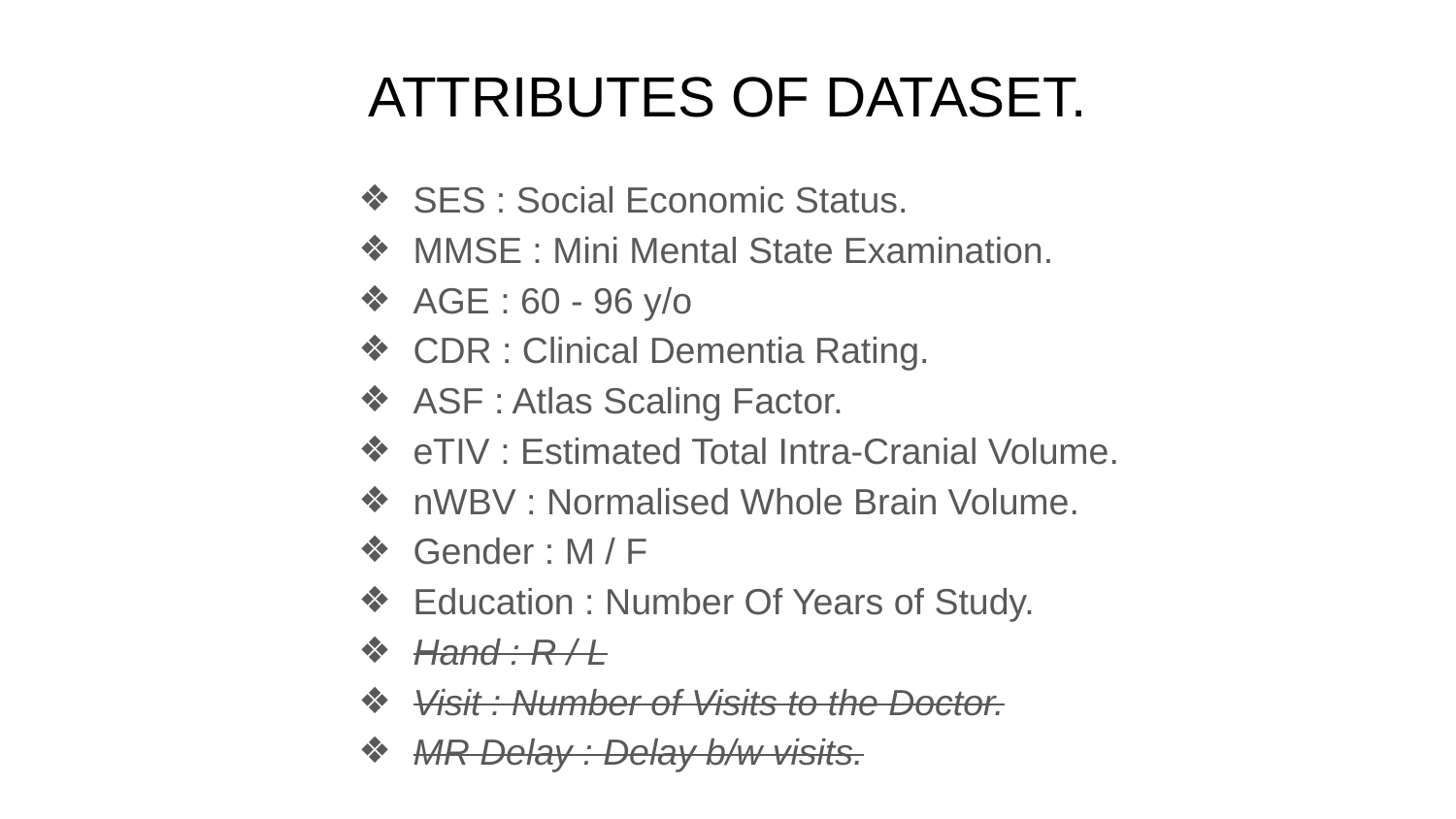

# ATTRIBUTES OF DATASET.
SES : Social Economic Status.
MMSE : Mini Mental State Examination.
AGE : 60 - 96 y/o
CDR : Clinical Dementia Rating.
ASF : Atlas Scaling Factor.
eTIV : Estimated Total Intra-Cranial Volume.
nWBV : Normalised Whole Brain Volume.
Gender : M / F
Education : Number Of Years of Study.
Hand : R / L
Visit : Number of Visits to the Doctor.
MR Delay : Delay b/w visits.